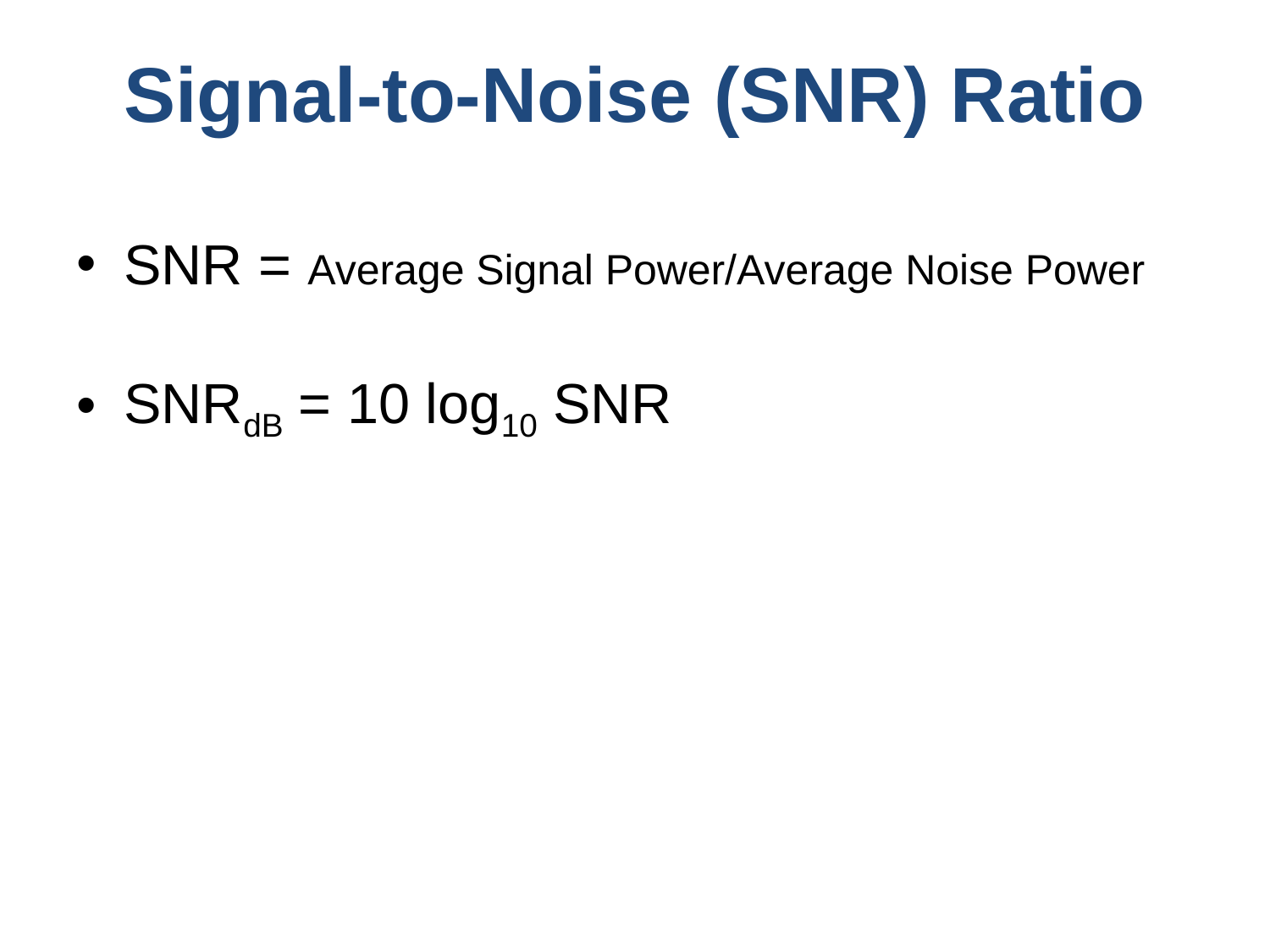

# Signal-to-Noise (SNR) Ratio
SNR = Average Signal Power/Average Noise Power

SNRdB = 10 log10 SNR